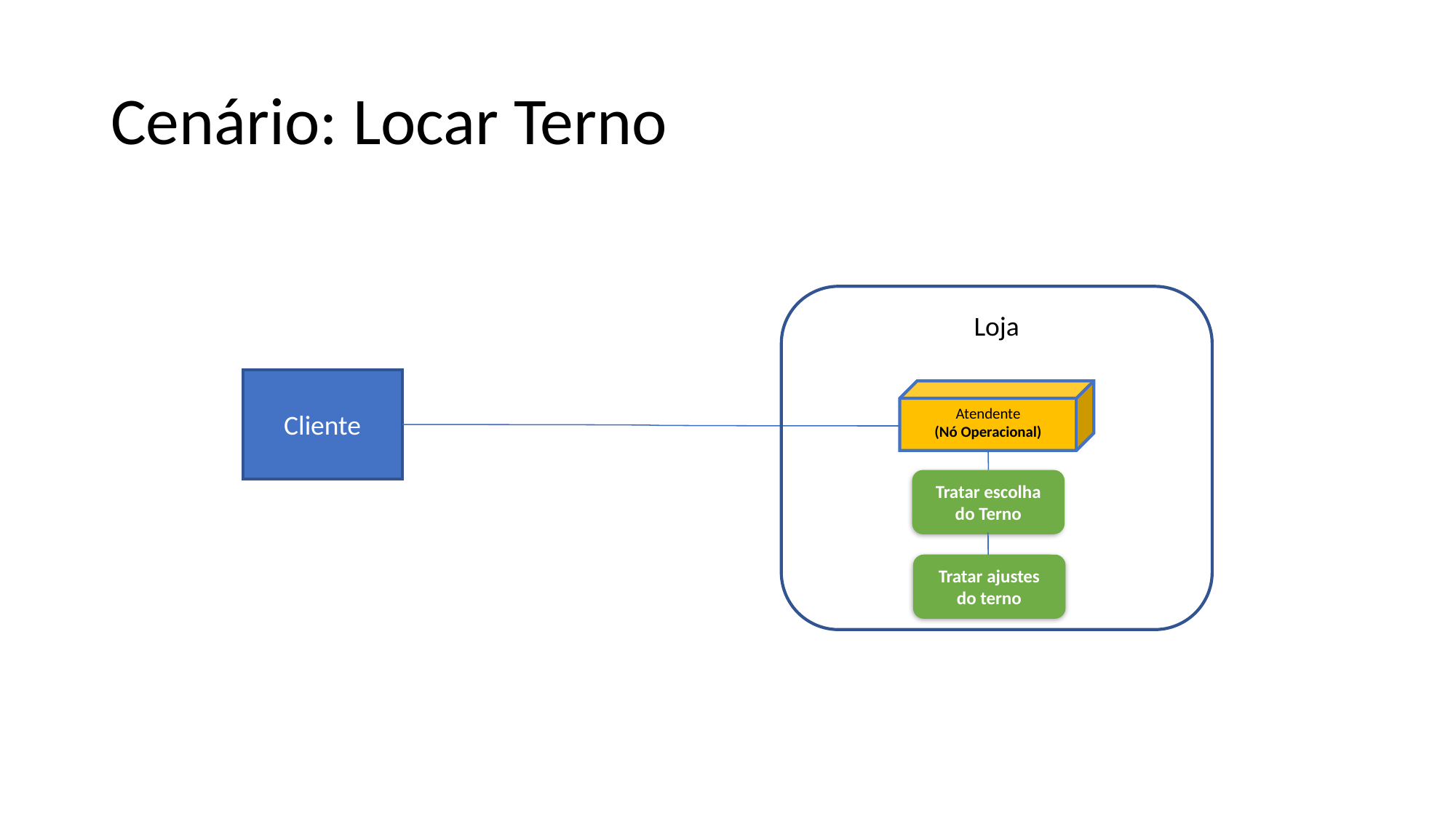

Cenário: Locar Terno
Loja
Cliente
Atendente
(Nó Operacional)

Tratar escolha do Terno

Tratar ajustes do terno